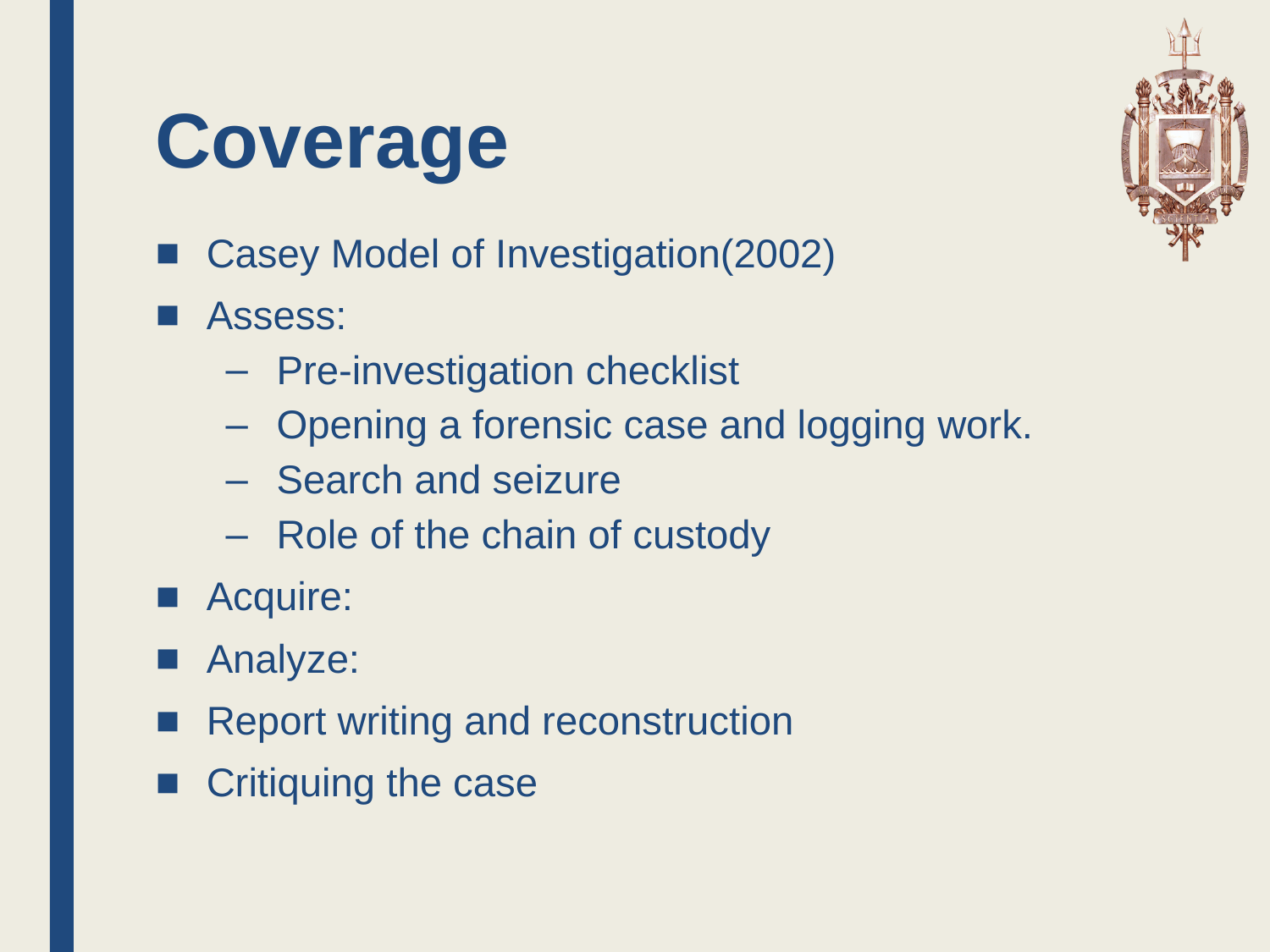

# Coverage
Casey Model of Investigation(2002)
Assess:
Pre-investigation checklist
Opening a forensic case and logging work.
Search and seizure
Role of the chain of custody
Acquire:
Analyze:
Report writing and reconstruction
Critiquing the case